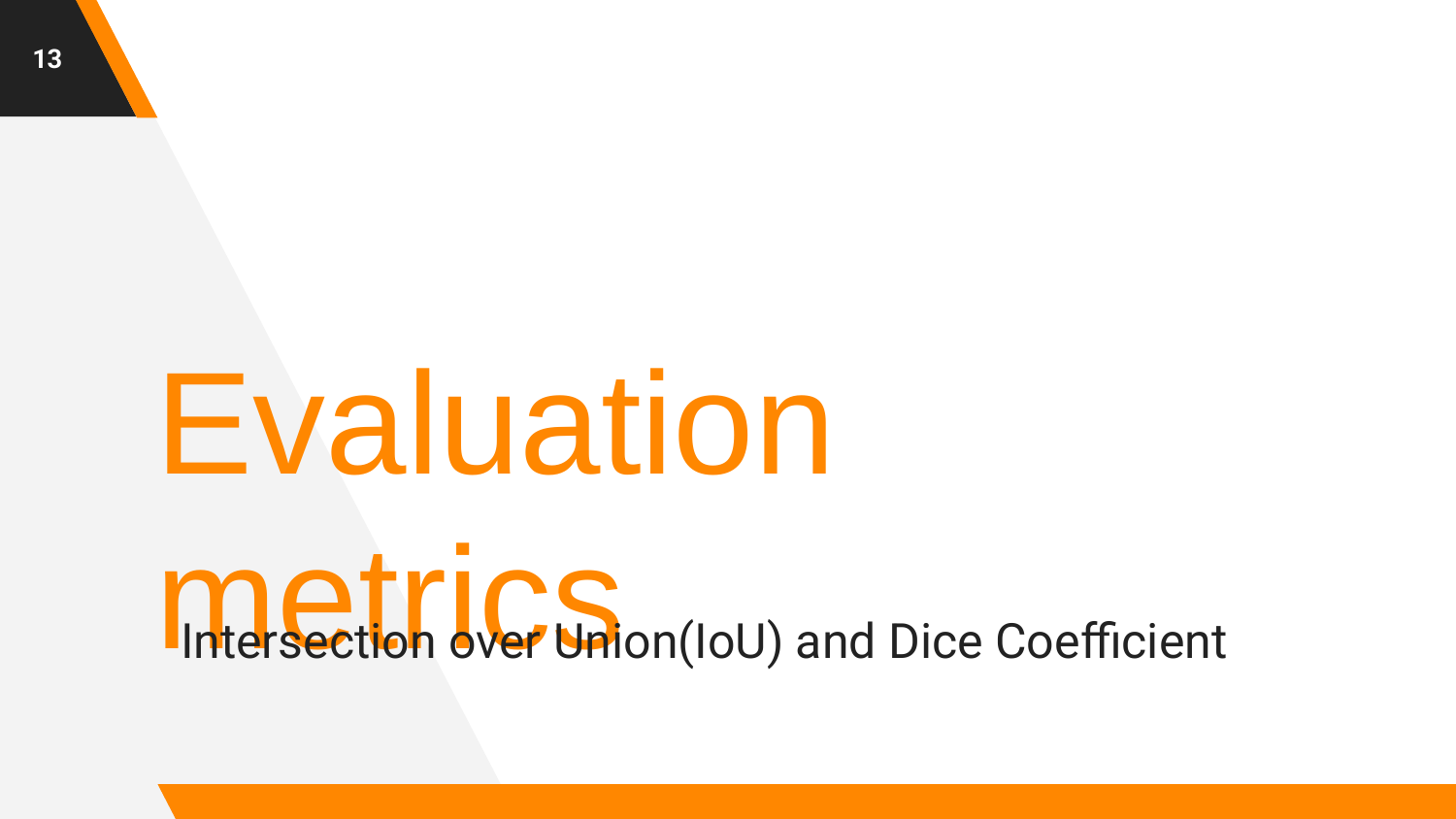

13
Evaluation metrics
Intersection over Union(IoU) and Dice Coefficient